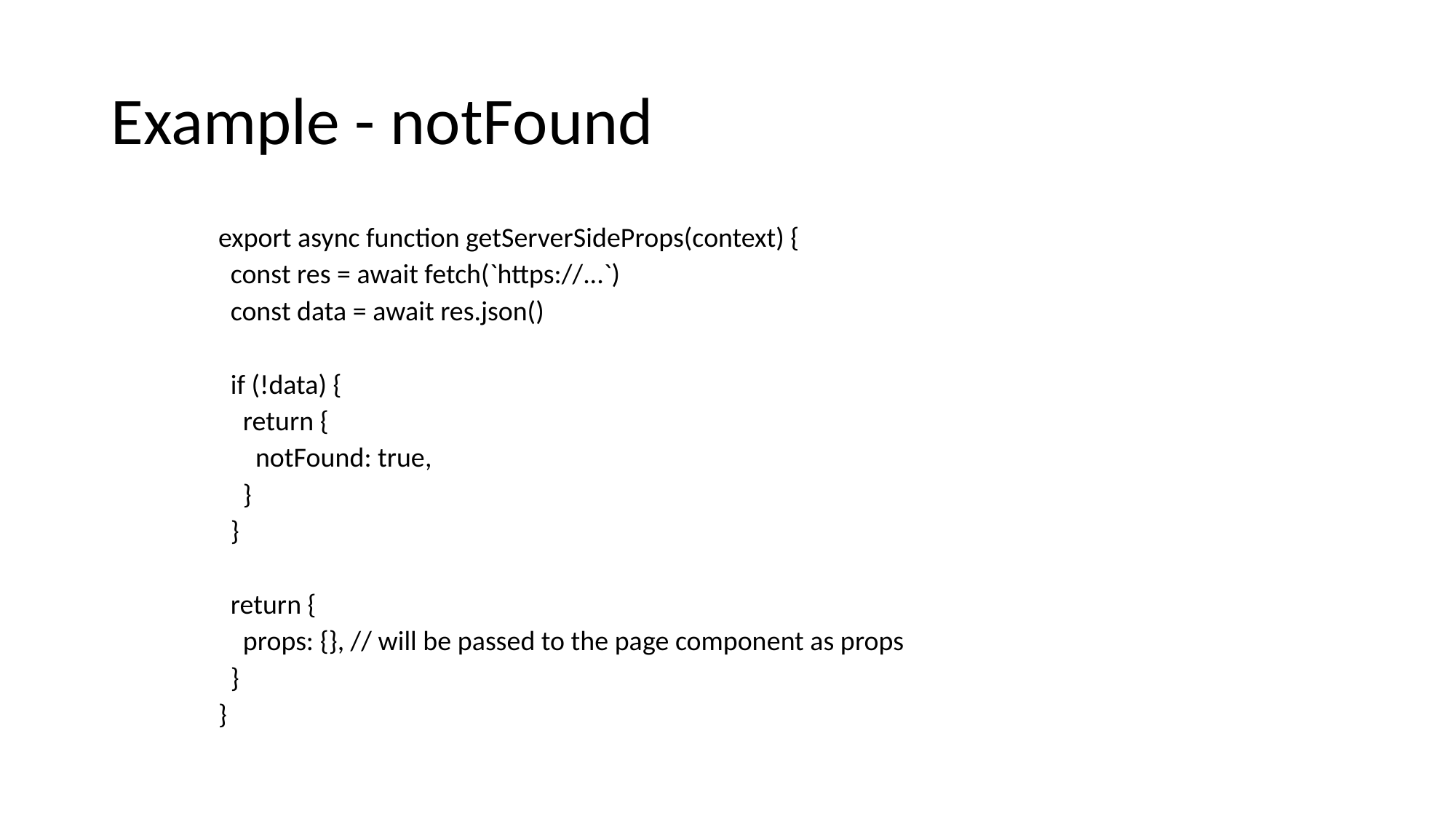

# Example - notFound
export async function getServerSideProps(context) {
  const res = await fetch(`https://...`)
  const data = await res.json()

  if (!data) {
    return {
      notFound: true,
    }
  }

  return {
    props: {}, // will be passed to the page component as props
  }
}